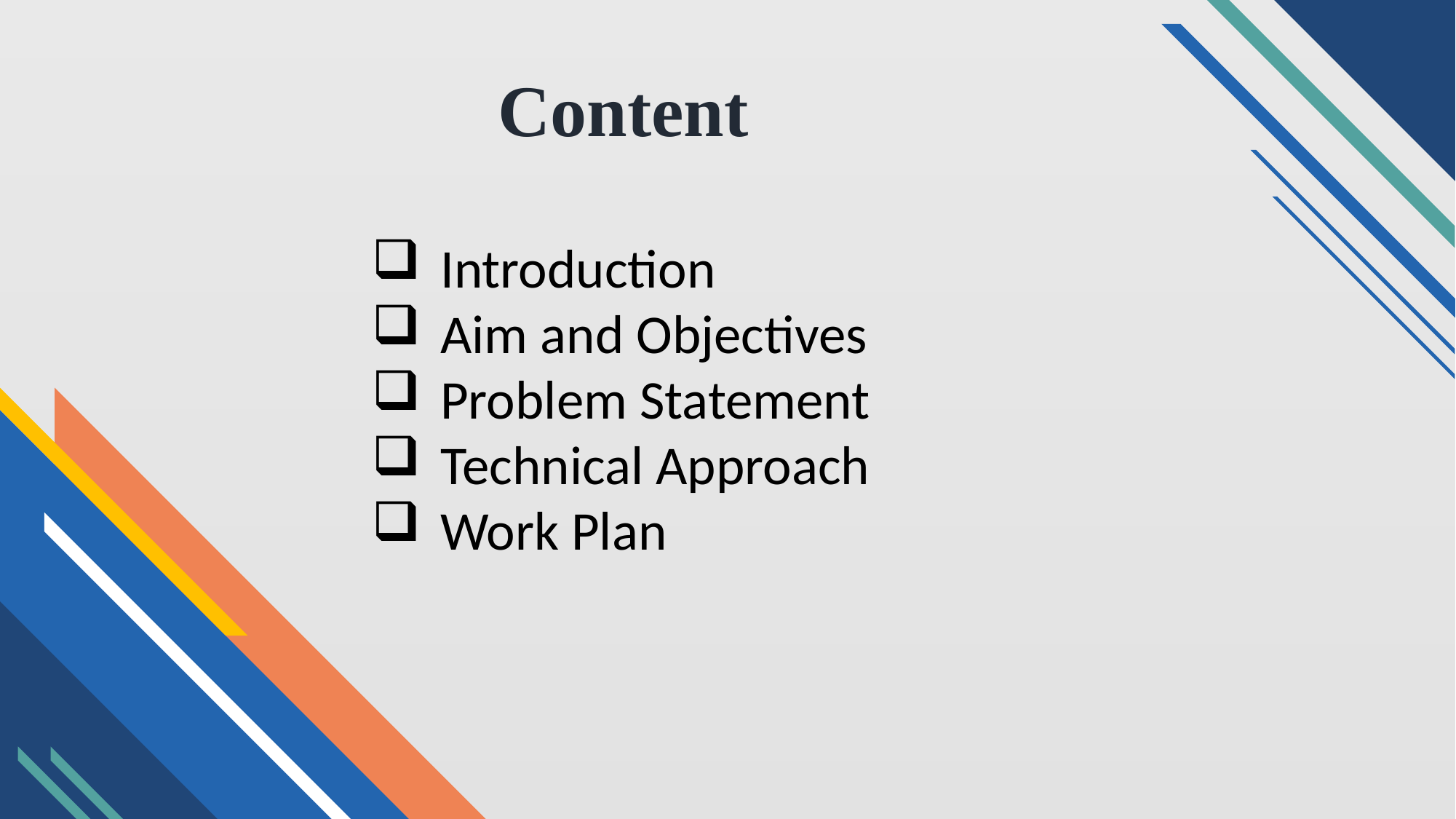

Content
Introduction
Aim and Objectives
Problem Statement
Technical Approach
Work Plan